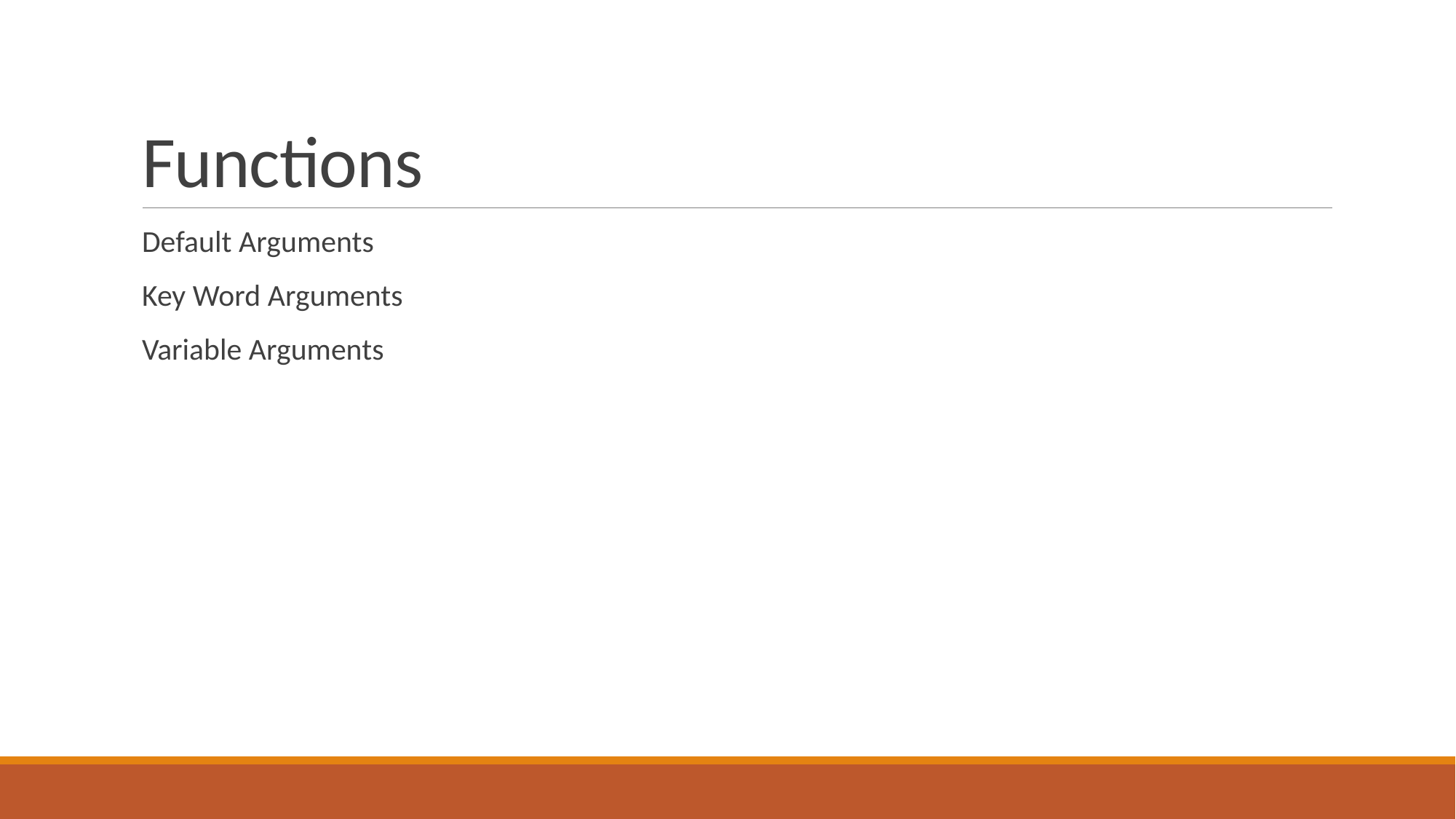

# Functions
Default Arguments
Key Word Arguments
Variable Arguments